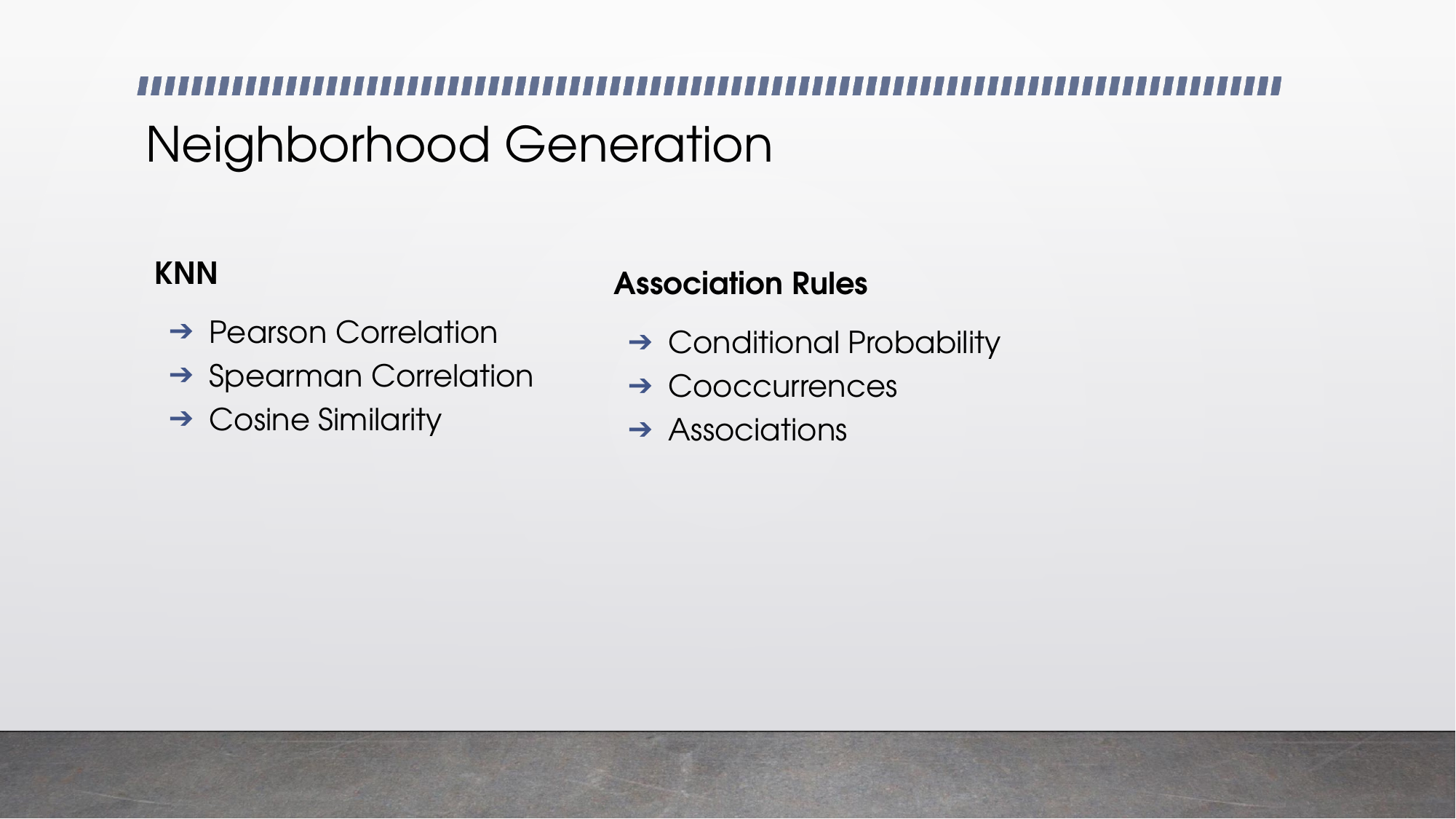

# Neighborhood Generation
KNN
Pearson Correlation
Spearman Correlation
Cosine Similarity
Association Rules
Conditional Probability
Cooccurrences
Associations